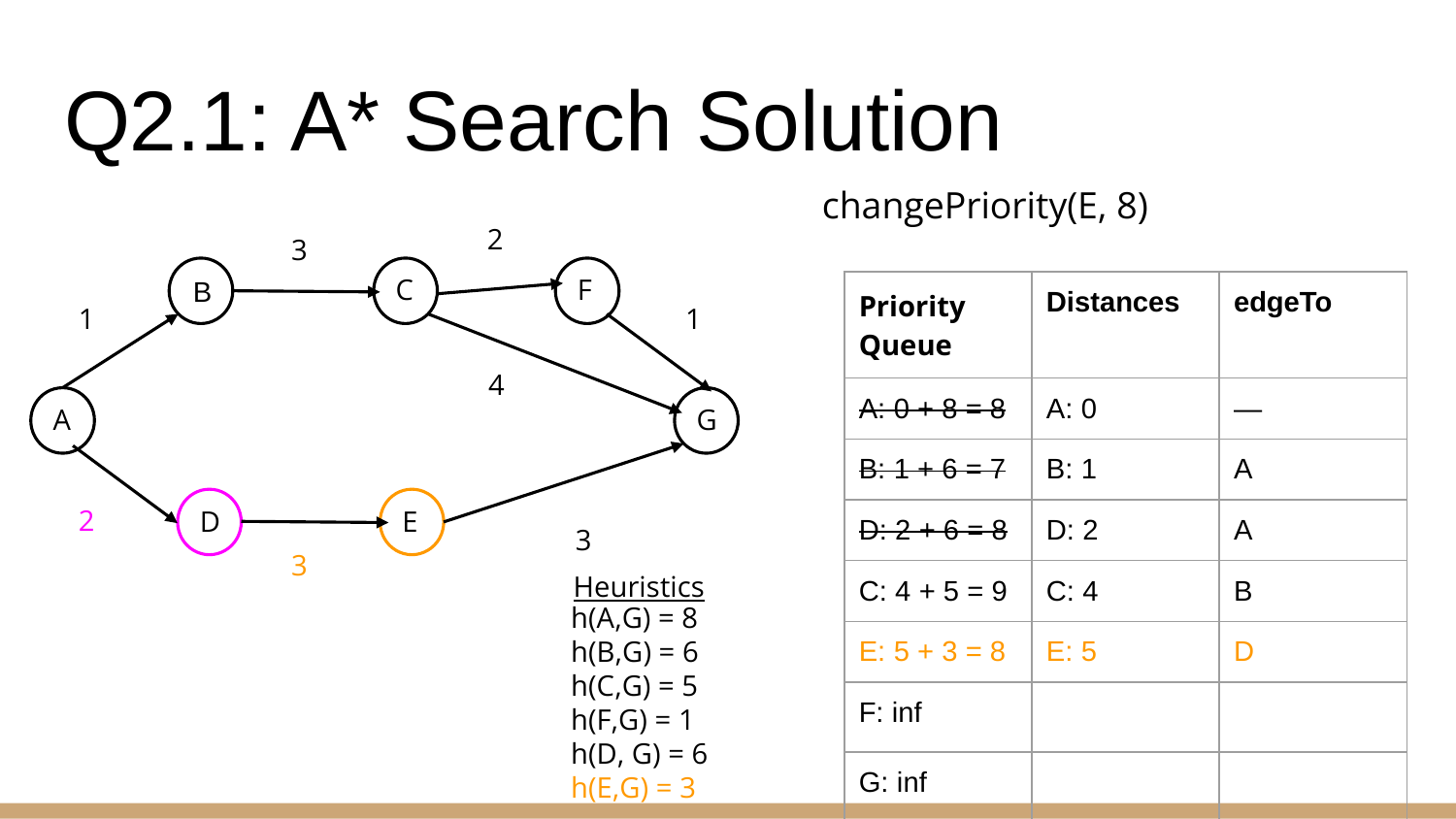

# Q2.1: A* Search Solution
changePriority(E, 8)

2
3

F
B

C
1
1
4

G

A
2

E

D
3
3
| Priority Queue | Distances | edgeTo |
| --- | --- | --- |
| A: 0 + 8 = 8 | A: 0 | — |
| B: 1 + 6 = 7 | B: 1 | A |
| D: 2 + 6 = 8 | D: 2 | A |
| C: 4 + 5 = 9 | C: 4 | B |
| E: 5 + 3 = 8 | E: 5 | D |
| F: inf |  |  |
| G: inf |  |  |
Heuristics
h(A,G) = 8
h(B,G) = 6
h(C,G) = 5
h(F,G) = 1
h(D, G) = 6
h(E,G) = 3